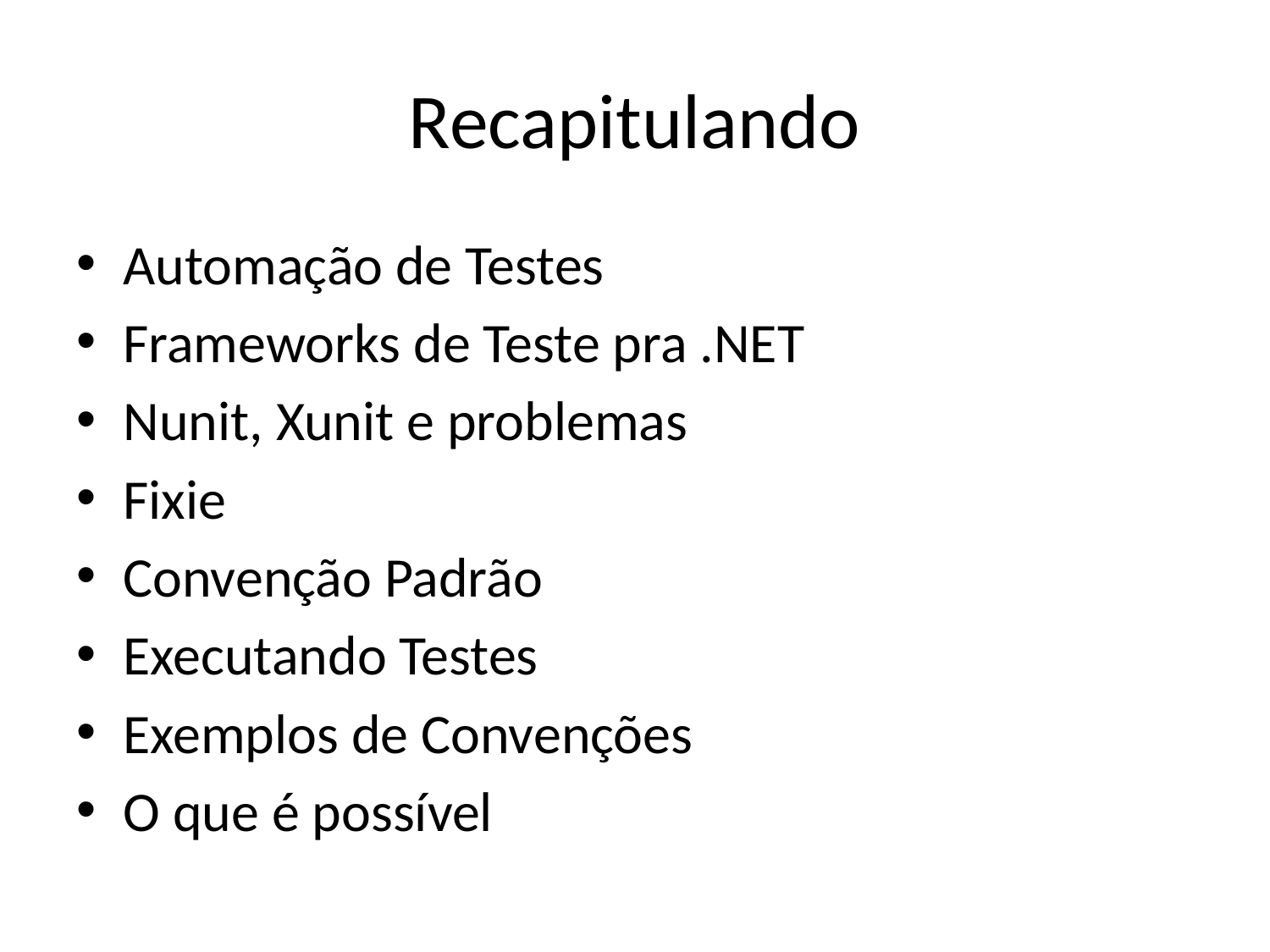

# Recapitulando
Automação de Testes
Frameworks de Teste pra .NET
Nunit, Xunit e problemas
Fixie
Convenção Padrão
Executando Testes
Exemplos de Convenções
O que é possível